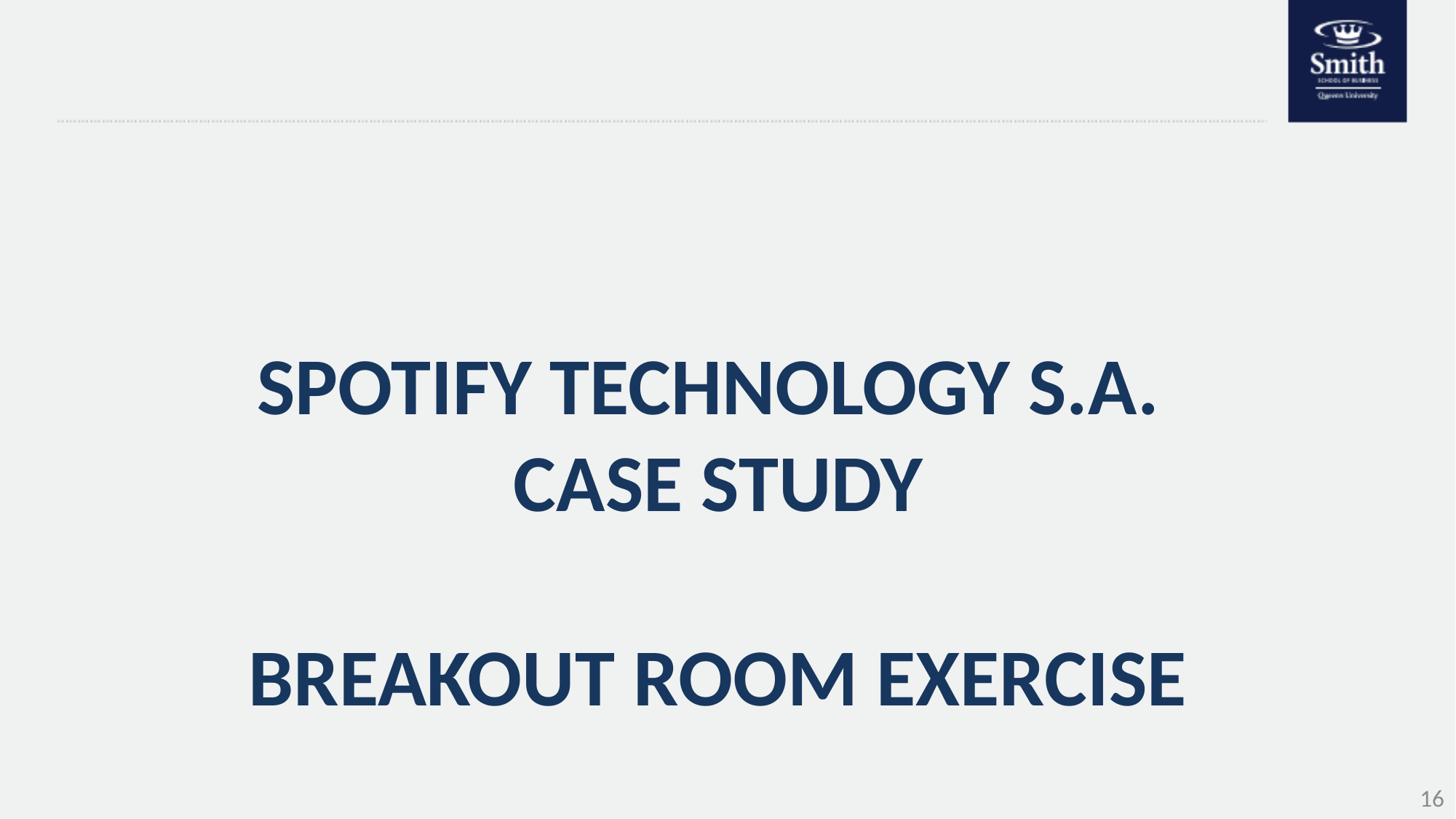

# Spotify Technology S.A. Case Study Breakout room Exercise
16